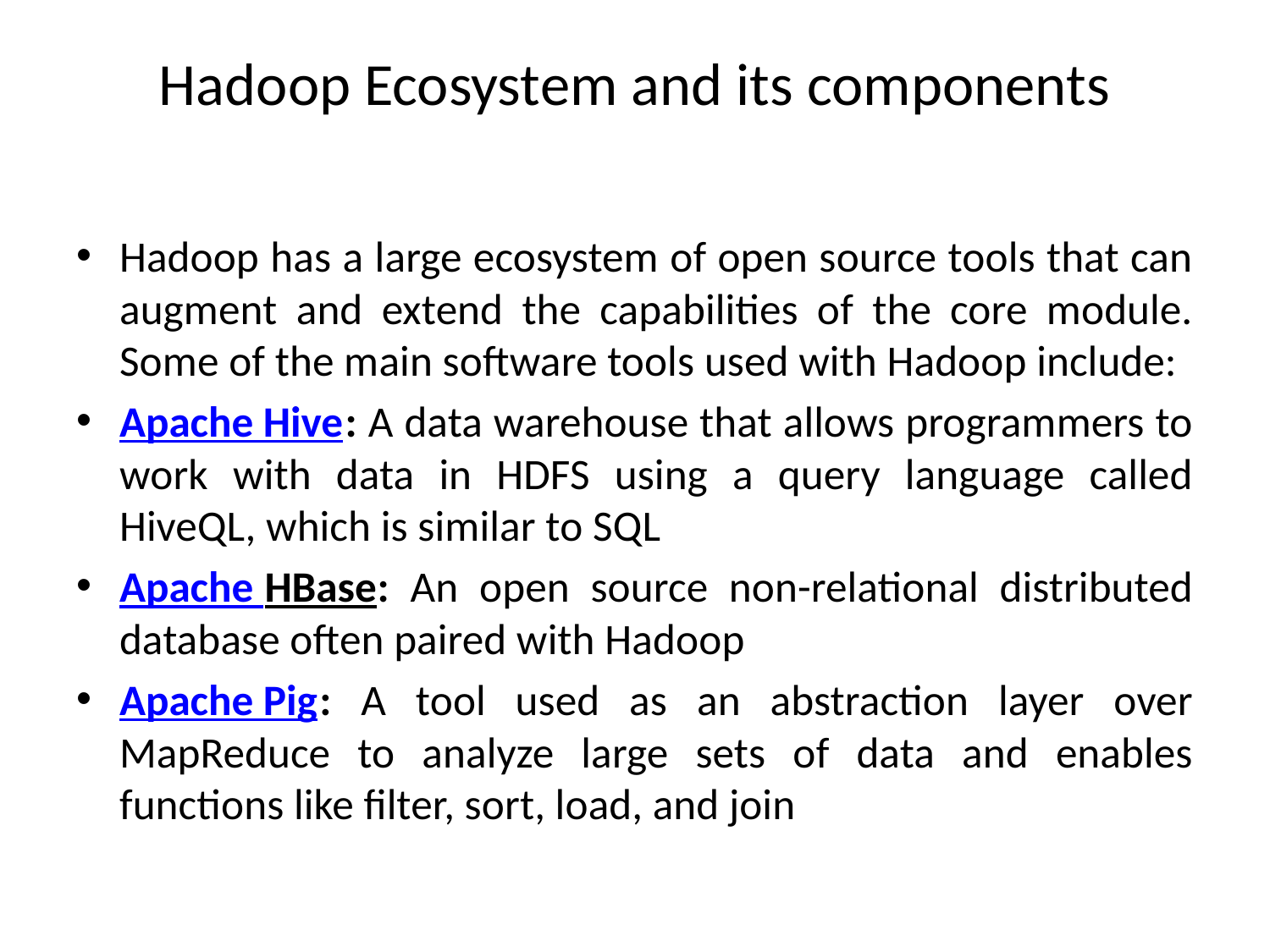

# Hadoop Ecosystem and its components
Hadoop has a large ecosystem of open source tools that can augment and extend the capabilities of the core module. Some of the main software tools used with Hadoop include:
Apache Hive: A data warehouse that allows programmers to work with data in HDFS using a query language called HiveQL, which is similar to SQL
Apache HBase: An open source non-relational distributed database often paired with Hadoop
Apache Pig: A tool used as an abstraction layer over MapReduce to analyze large sets of data and enables functions like filter, sort, load, and join